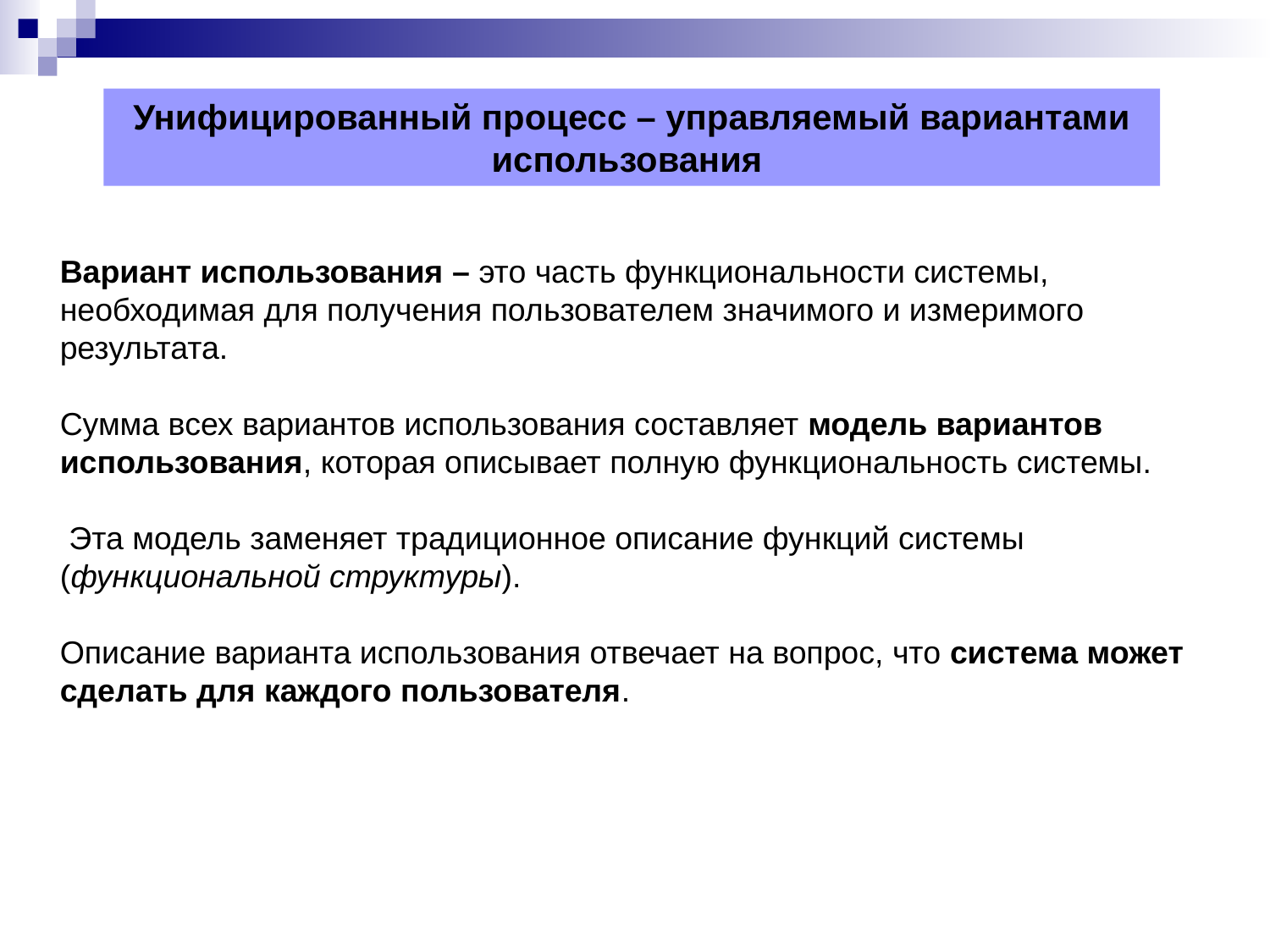

Унифицированный процесс – управляемый вариантами использования
Вариант использования – это часть функциональности системы, необходимая для получения пользователем значимого и измеримого результата.

Сумма всех вариантов использования составляет модель вариантов использования, которая описывает полную функциональность системы.

 Эта модель заменяет традиционное описание функций системы (функциональной структуры).

Описание варианта использования отвечает на вопрос, что система может сделать для каждого пользователя.